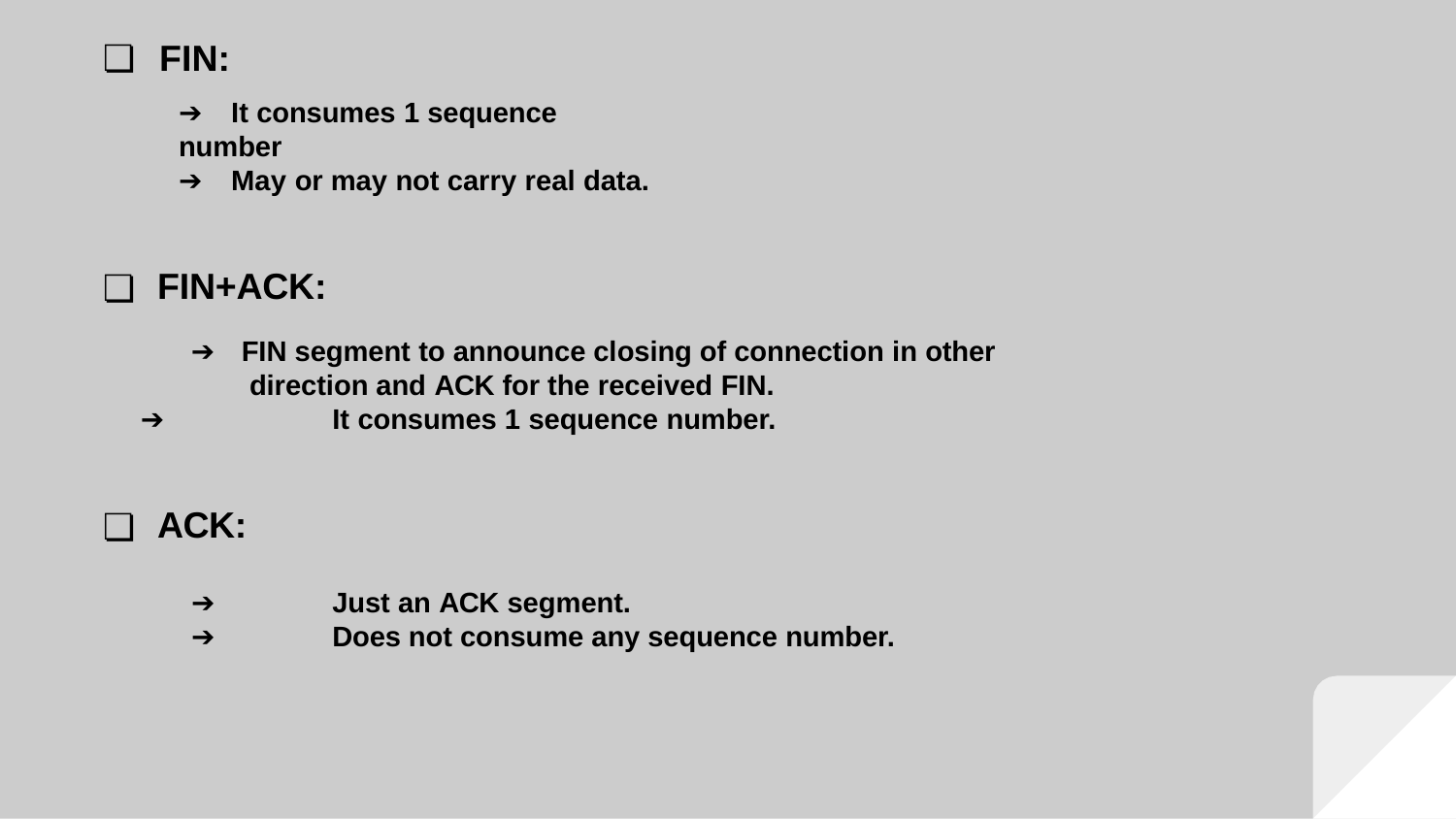

# ❏	FIN:
➔	It consumes 1 sequence number
➔	May or may not carry real data.
FIN+ACK:
➔	FIN segment to announce closing of connection in other  direction and ACK for the received FIN.
➔	It consumes 1 sequence number.

ACK:
➔	Just an ACK segment.
➔	Does not consume any sequence number.